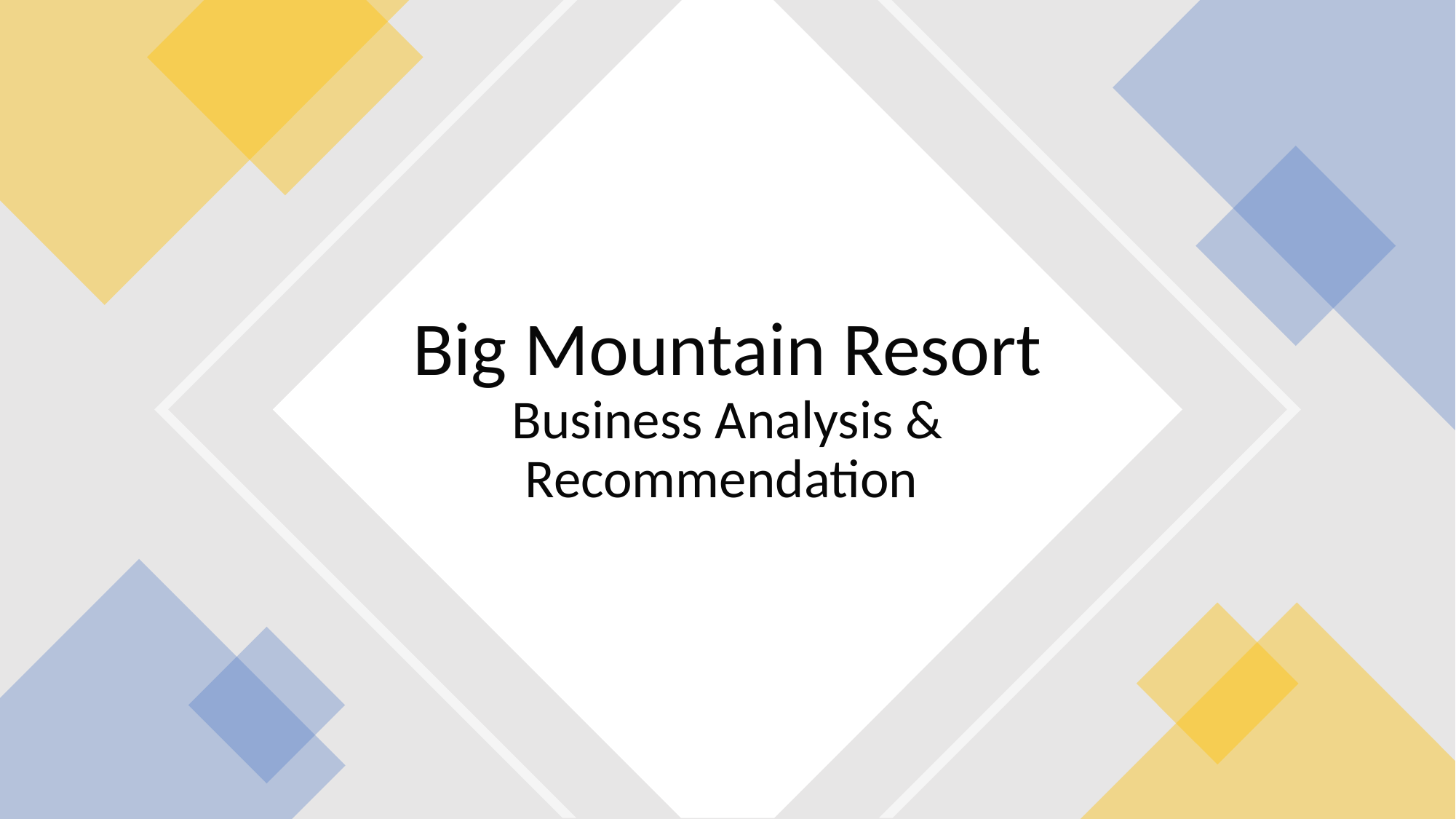

# Big Mountain Resort Business Analysis & Recommendation